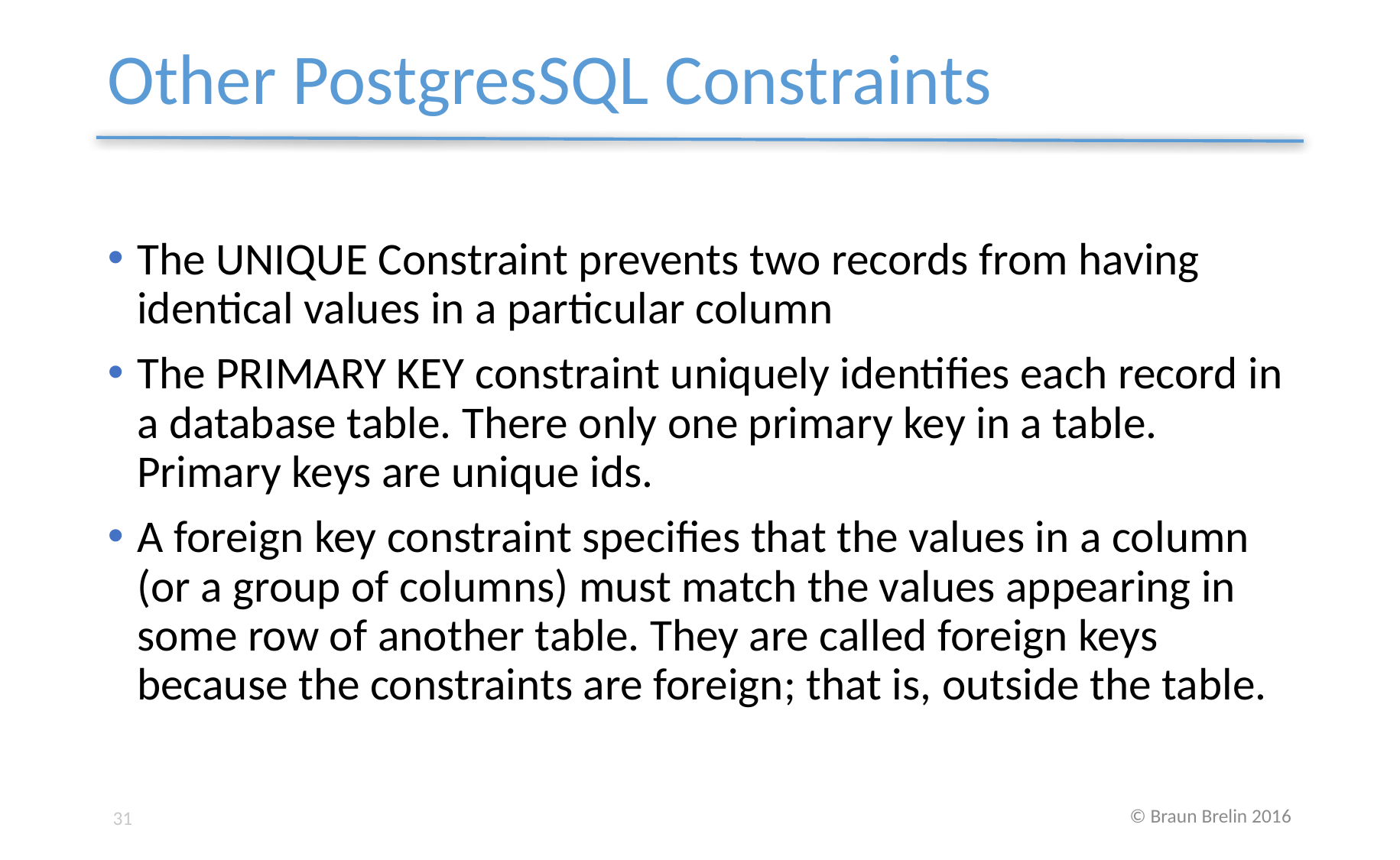

# Other PostgresSQL Constraints

The UNIQUE Constraint prevents two records from having identical values in a particular column
The PRIMARY KEY constraint uniquely identifies each record in a database table. There only one primary key in a table. Primary keys are unique ids.
A foreign key constraint specifies that the values in a column (or a group of columns) must match the values appearing in some row of another table. They are called foreign keys because the constraints are foreign; that is, outside the table.

31